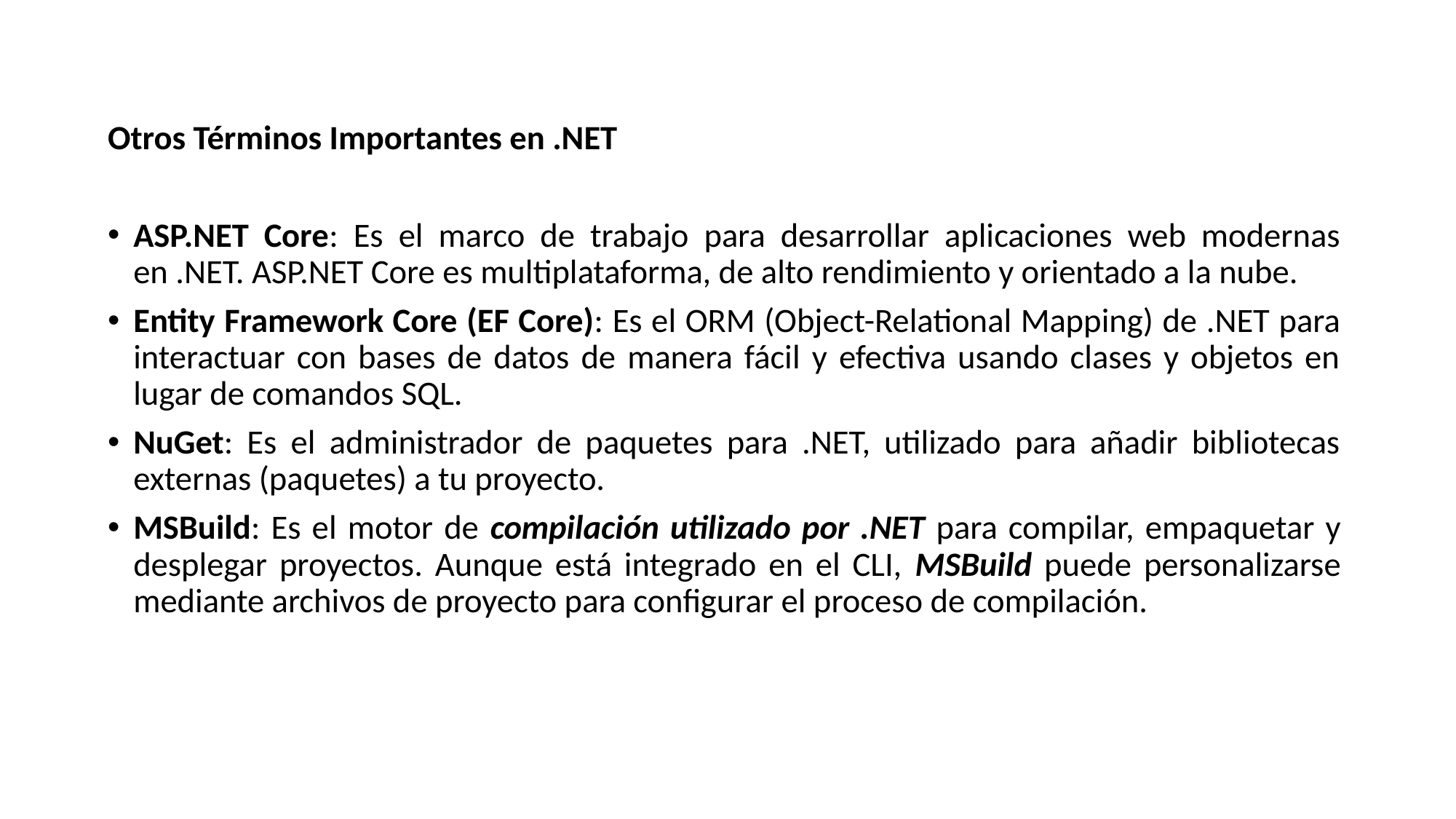

Otros Términos Importantes en .NET

ASP.NET Core: Es el marco de trabajo para desarrollar aplicaciones web modernas en .NET. ASP.NET Core es multiplataforma, de alto rendimiento y orientado a la nube.
Entity Framework Core (EF Core): Es el ORM (Object-Relational Mapping) de .NET para interactuar con bases de datos de manera fácil y efectiva usando clases y objetos en lugar de comandos SQL.
NuGet: Es el administrador de paquetes para .NET, utilizado para añadir bibliotecas externas (paquetes) a tu proyecto.
MSBuild: Es el motor de compilación utilizado por .NET para compilar, empaquetar y desplegar proyectos. Aunque está integrado en el CLI, MSBuild puede personalizarse mediante archivos de proyecto para configurar el proceso de compilación.